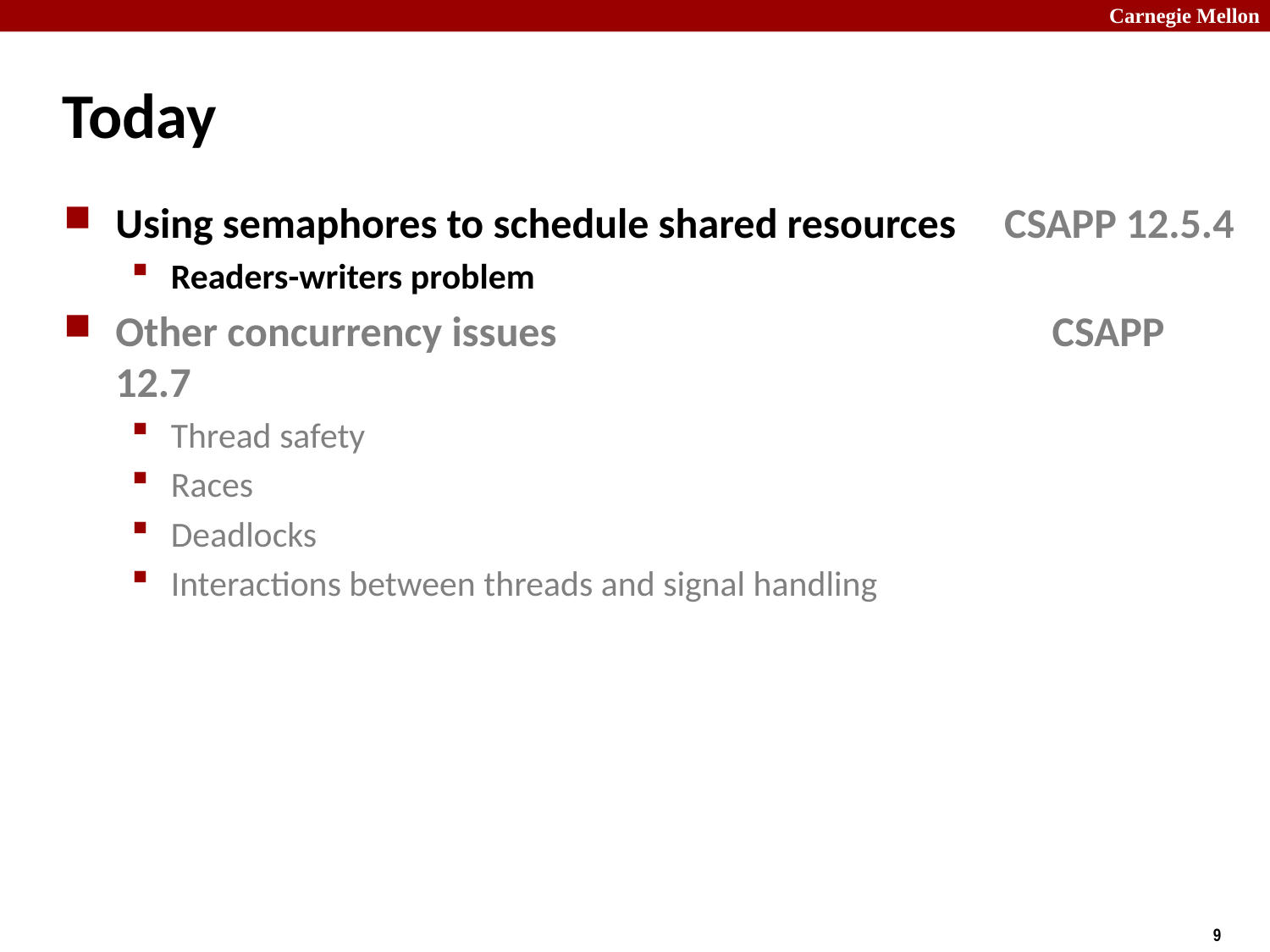

# Today
Using semaphores to schedule shared resources     CSAPP 12.5.4
Readers-writers problem
Other concurrency issues				     CSAPP 12.7
Thread safety
Races
Deadlocks
Interactions between threads and signal handling